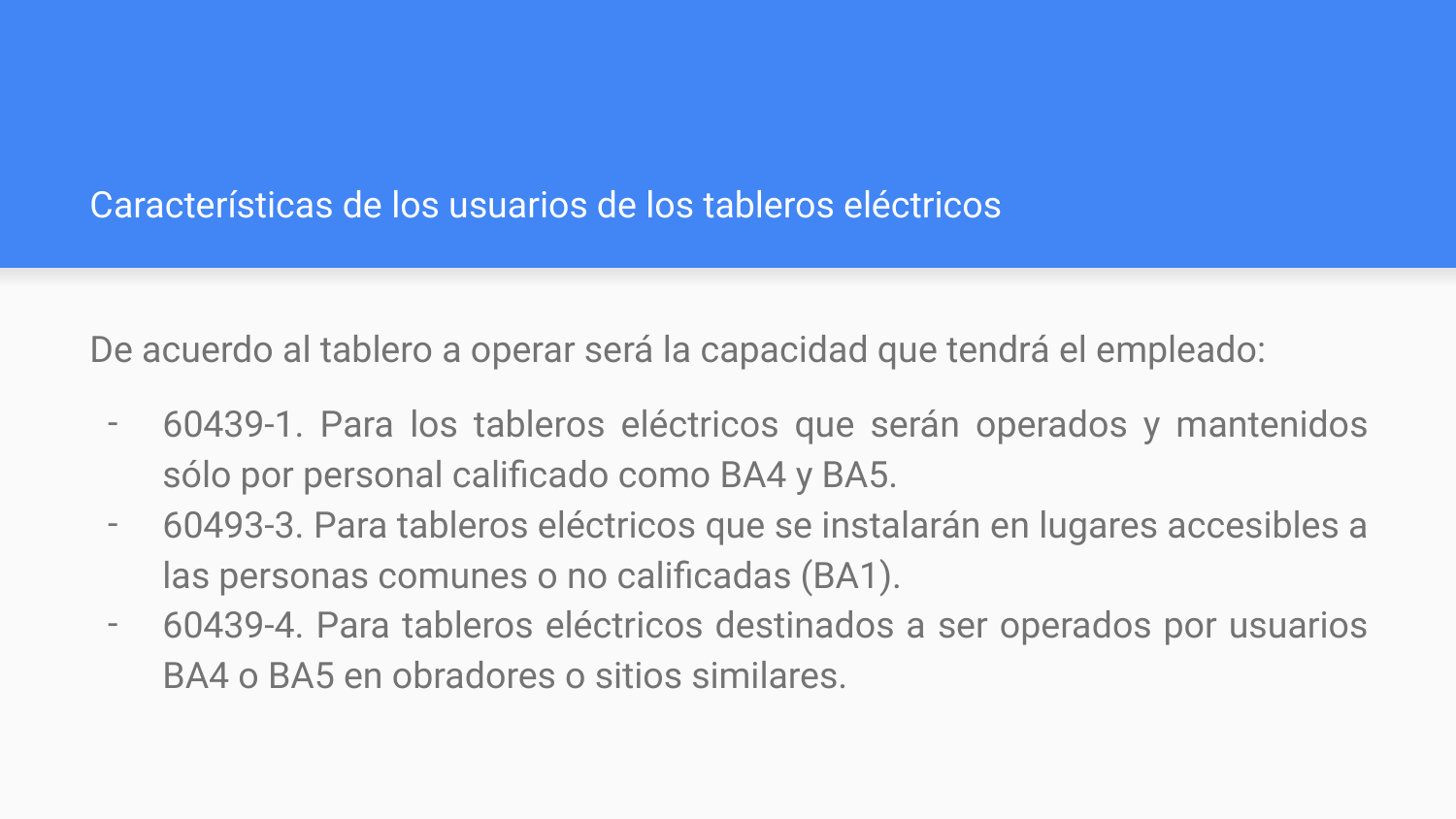

# Características de los usuarios de los tableros eléctricos
De acuerdo al tablero a operar será la capacidad que tendrá el empleado:
60439-1. Para los tableros eléctricos que serán operados y mantenidos sólo por personal calificado como BA4 y BA5.
60493-3. Para tableros eléctricos que se instalarán en lugares accesibles a las personas comunes o no calificadas (BA1).
60439-4. Para tableros eléctricos destinados a ser operados por usuarios BA4 o BA5 en obradores o sitios similares.